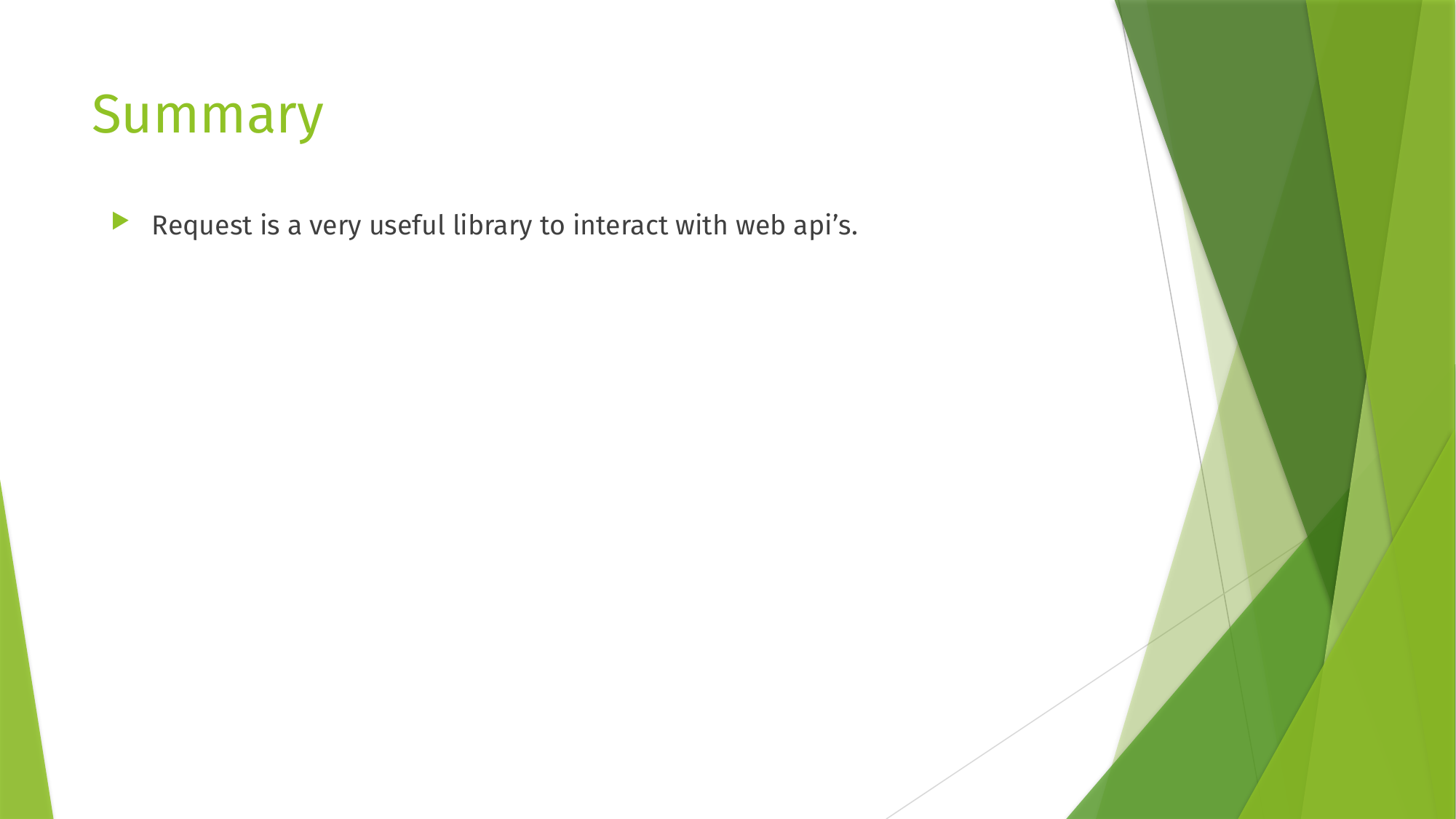

# Summary
Request is a very useful library to interact with web api’s.